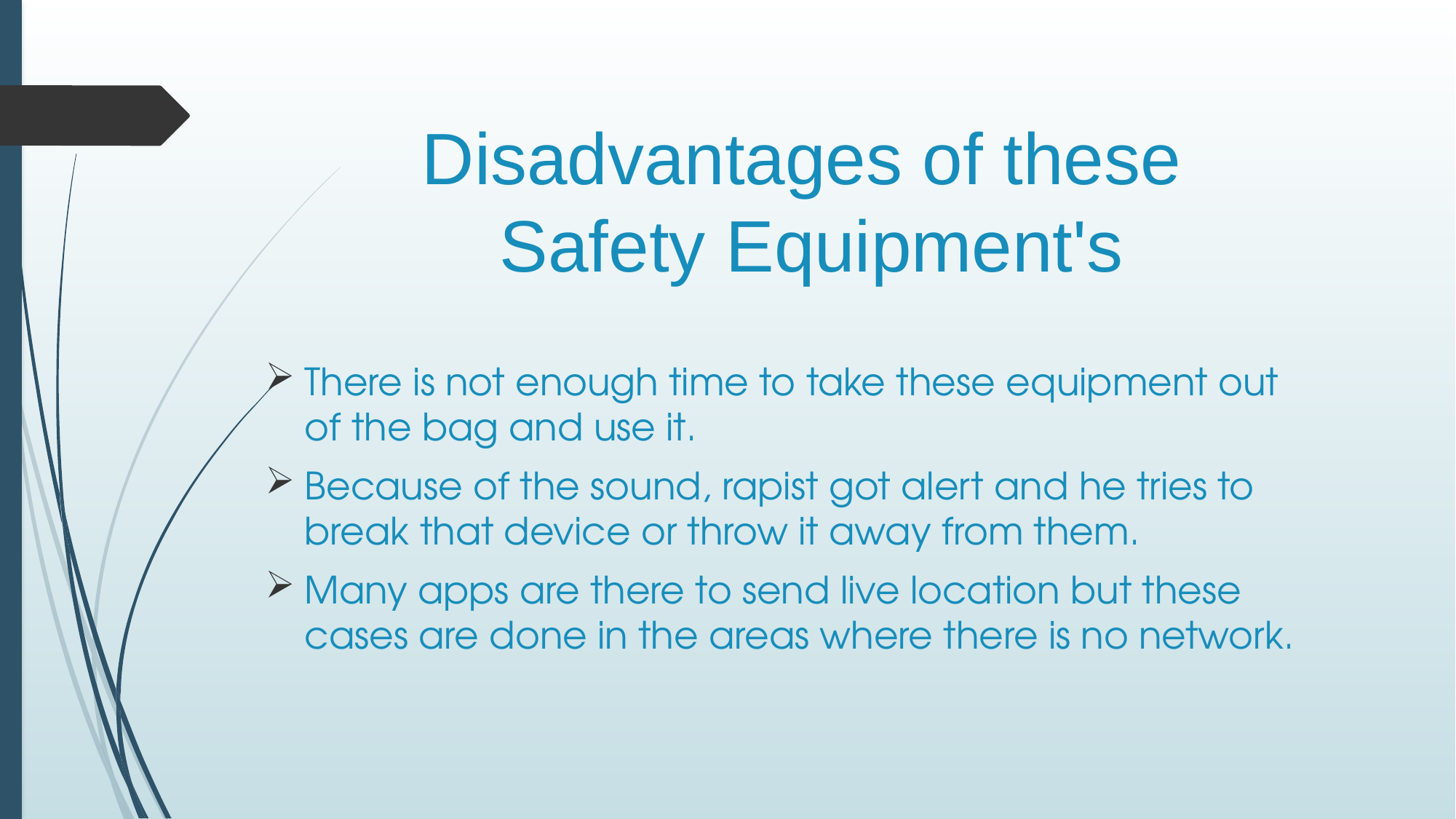

Disadvantages of these
Safety Equipment's

There is not enough time to take these equipment out of the bag and use it.
Because of the sound, rapist got alert and he tries to break that device or throw it away from them.
Many apps are there to send live location but these cases are done in the areas where there is no network.